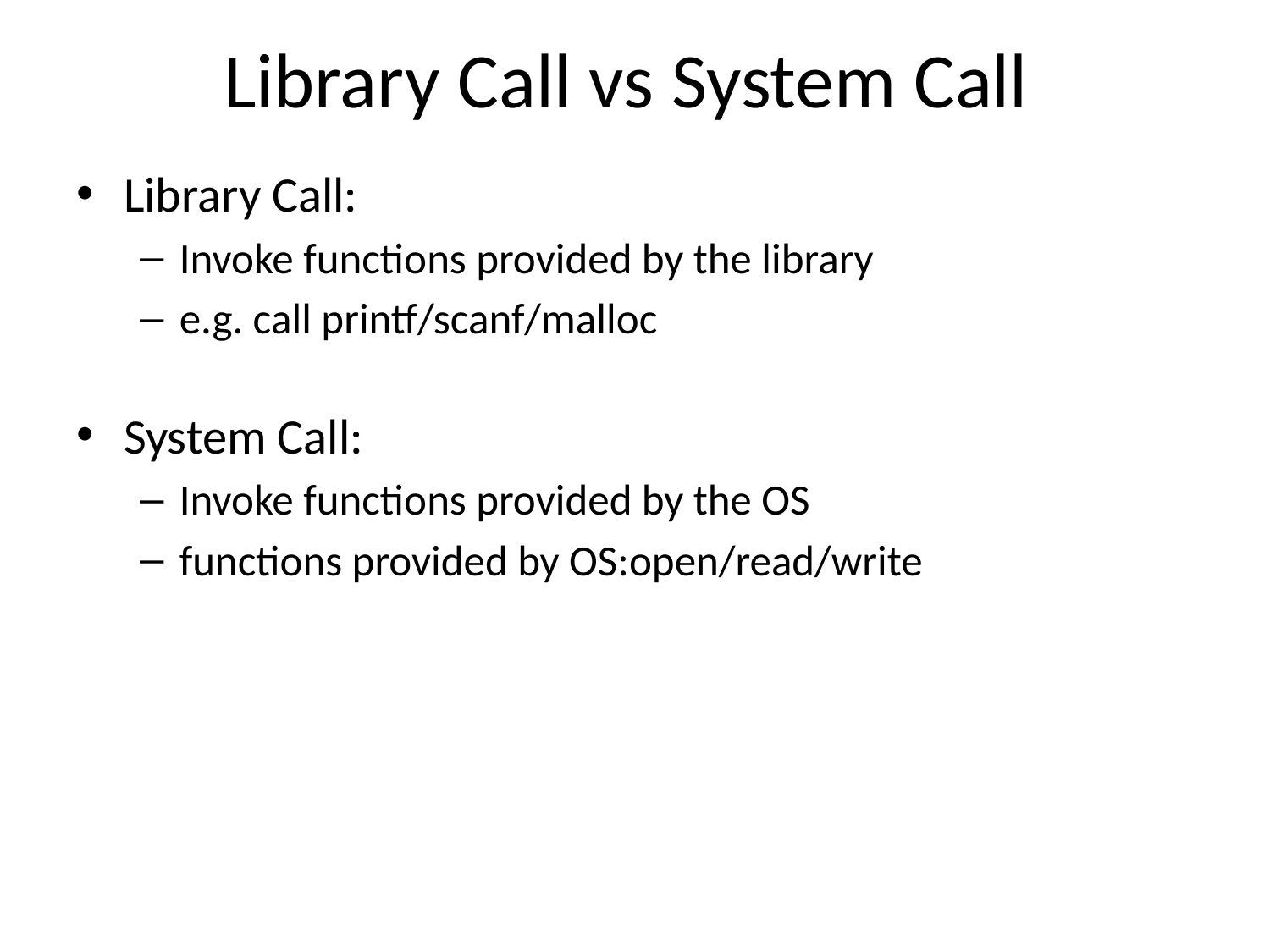

# Library Call vs System Call
Library Call:
Invoke functions provided by the library
e.g. call printf/scanf/malloc
System Call:
Invoke functions provided by the OS
functions provided by OS:open/read/write